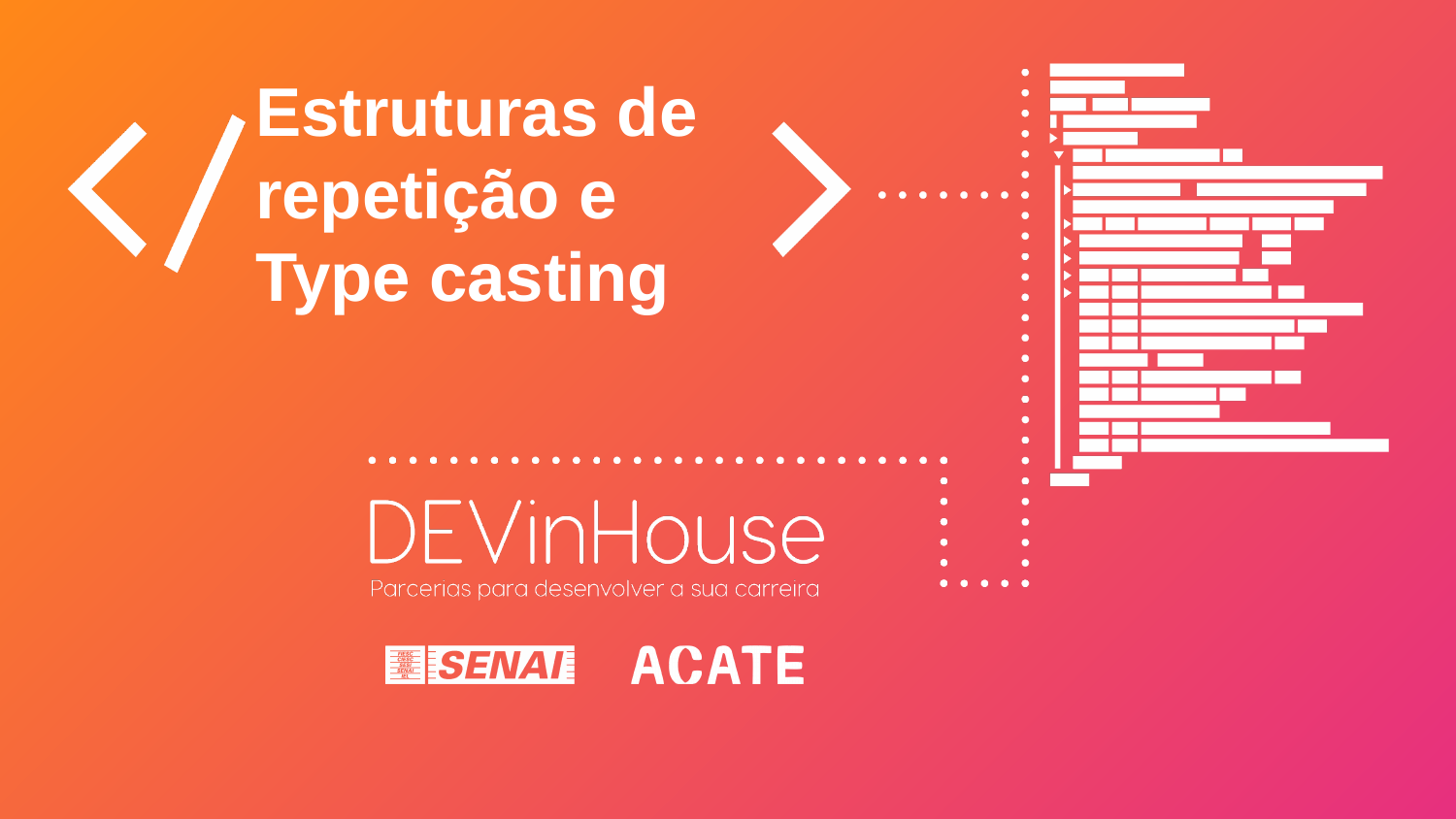

# Estruturas de repetição e Type casting